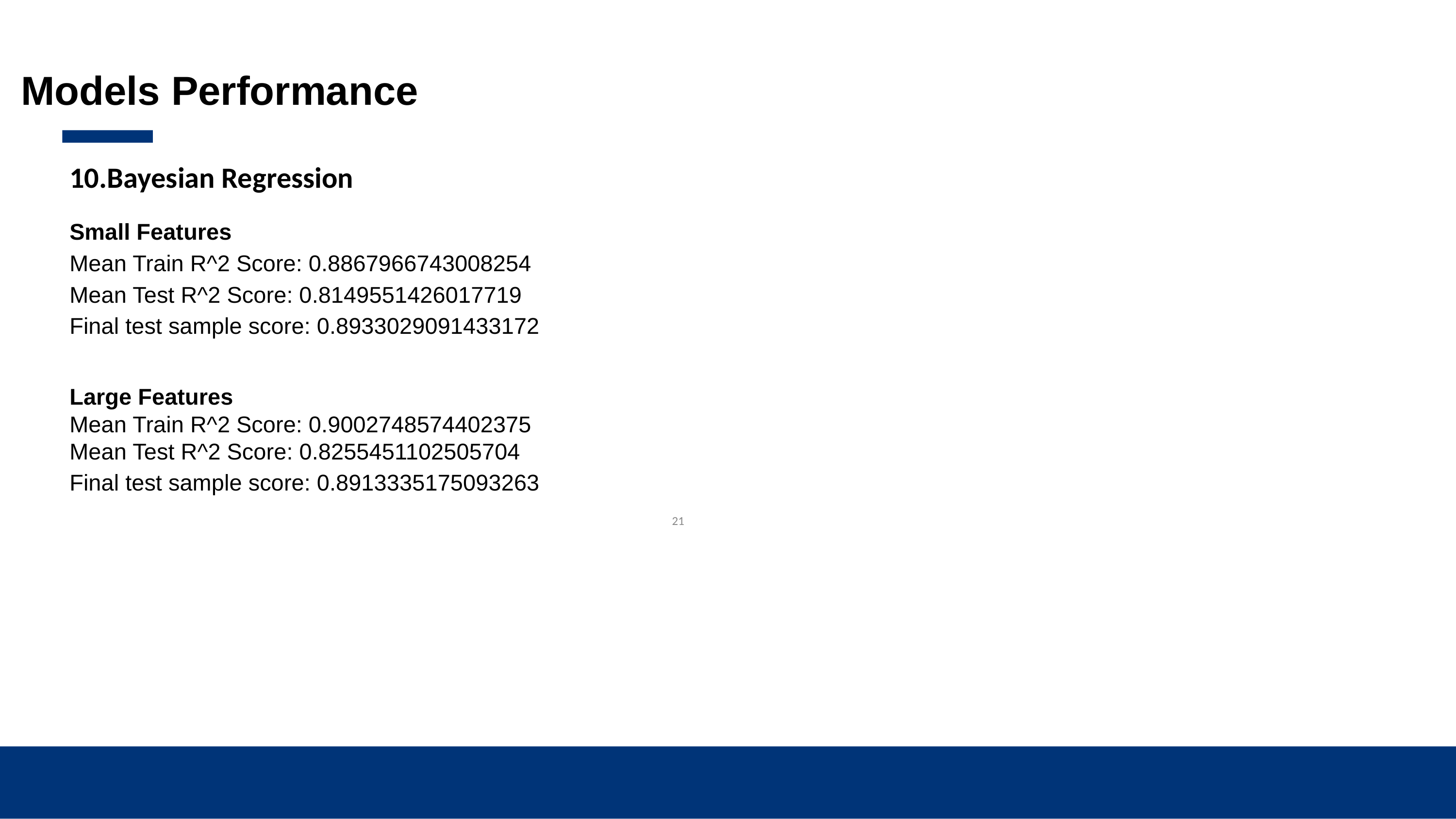

Models Performance

10.Bayesian Regression
Small Features
Mean Train R^2 Score: 0.8867966743008254
Mean Test R^2 Score: 0.8149551426017719
Final test sample score: 0.8933029091433172

Large Features
Mean Train R^2 Score: 0.9002748574402375
Mean Test R^2 Score: 0.8255451102505704
Final test sample score: 0.8913335175093263

21